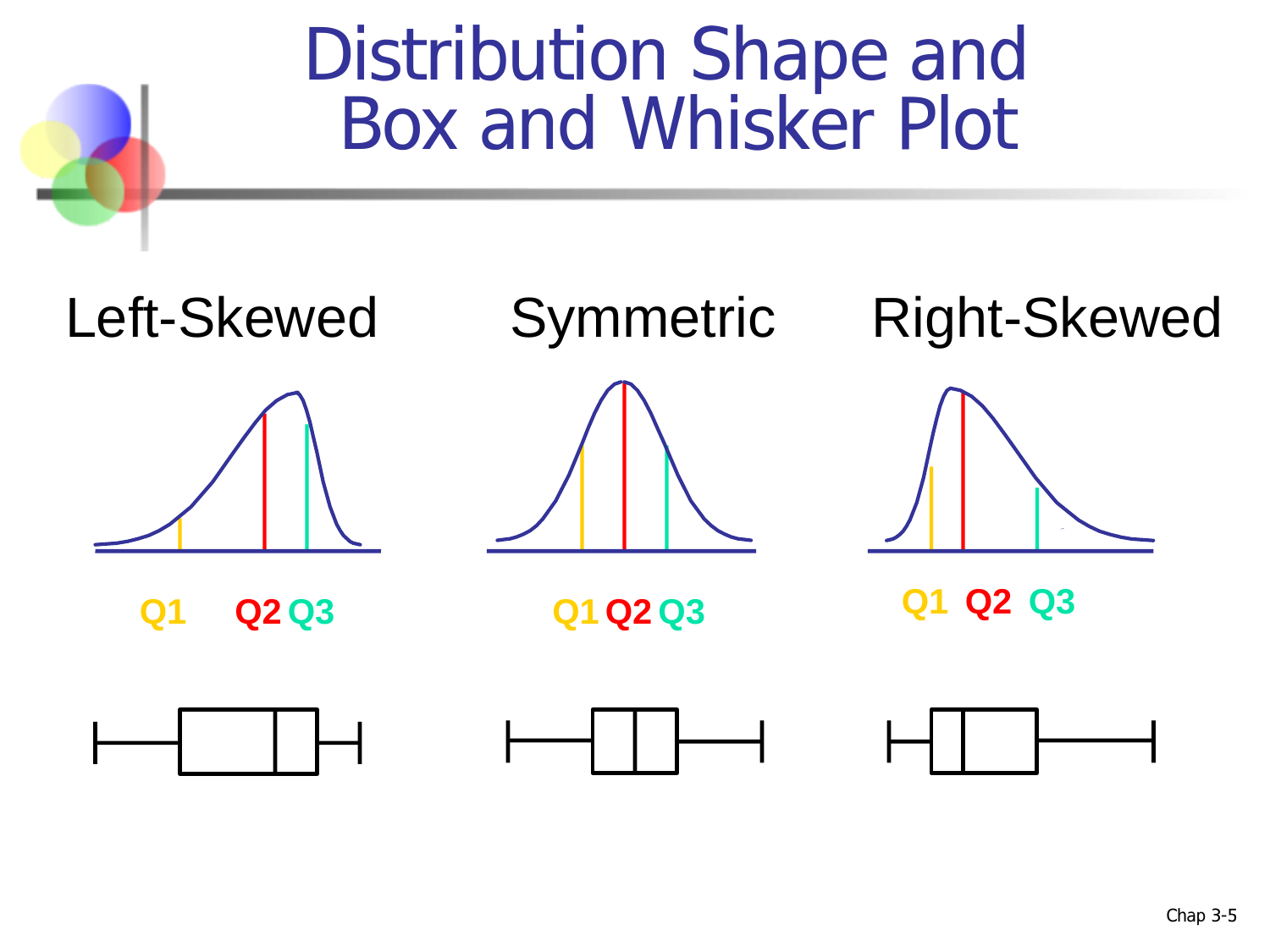

# Distribution Shape and Box and Whisker Plot
Left-Skewed
Symmetric
Right-Skewed

Q1
Q2
Q3
Q1
Q2
Q3
Q1
Q2
Q3

Chap 3-5